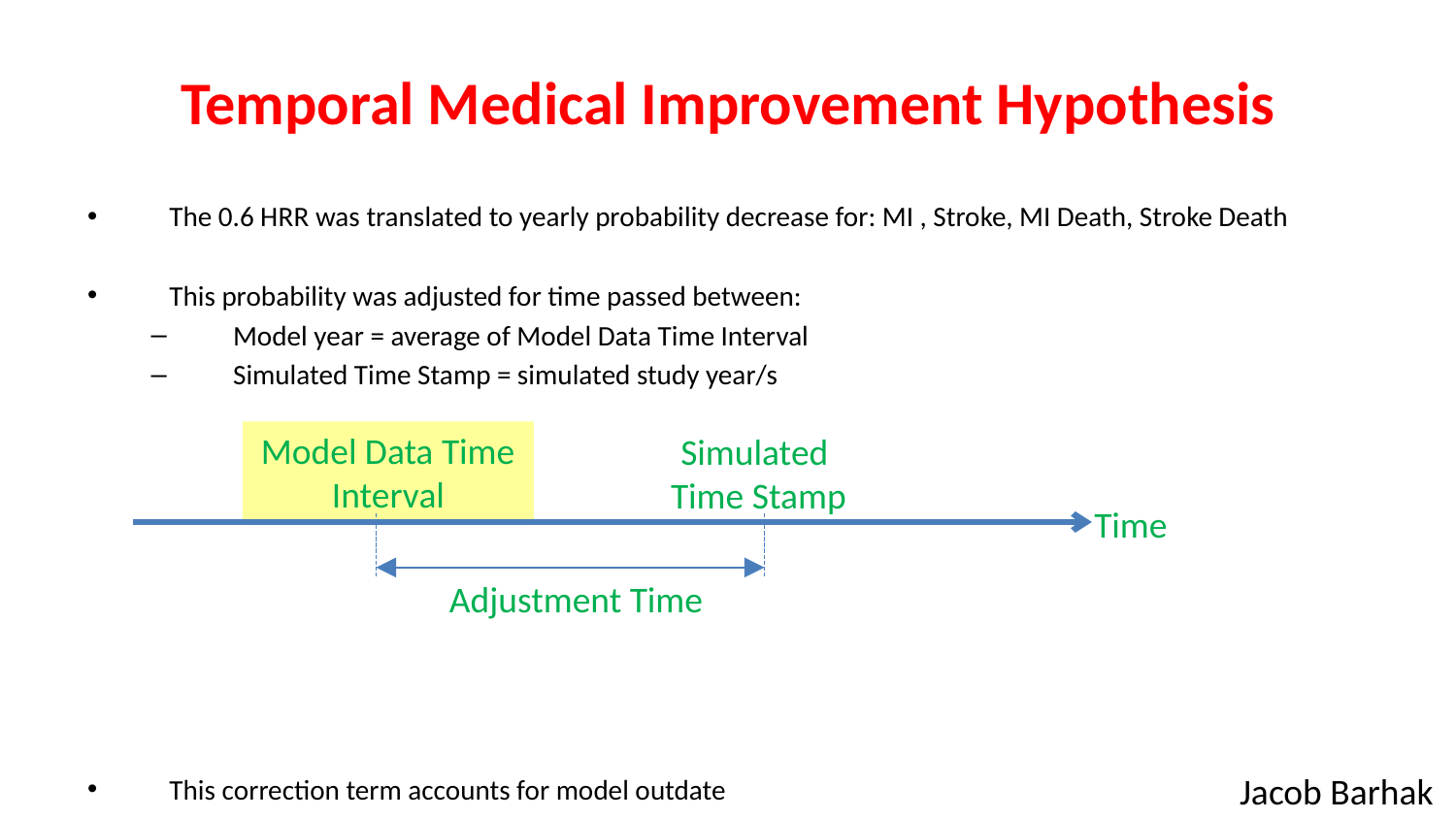

# Temporal Medical Improvement Hypothesis
The 0.6 HRR was translated to yearly probability decrease for: MI , Stroke, MI Death, Stroke Death

This probability was adjusted for time passed between:
Model year = average of Model Data Time Interval
Simulated Time Stamp = simulated study year/s

This correction term accounts for model outdate

Model Data Time Interval
Simulated
Time Stamp
Time
Adjustment Time